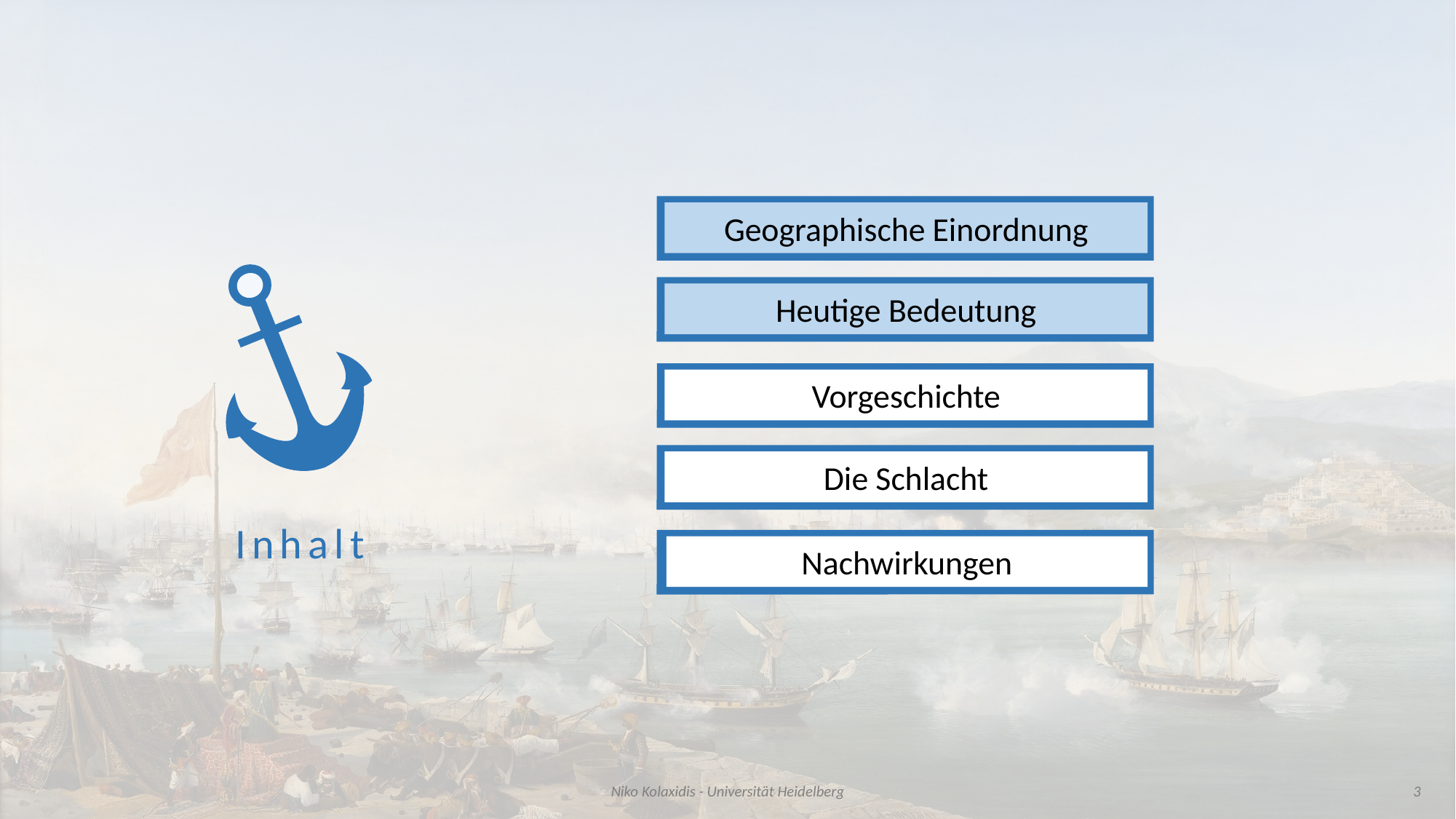

Geographische Einordnung

Heutige Bedeutung

Vorgeschichte

Die Schlacht
Inhalt

Nachwirkungen
Niko Kolaxidis - Universität Heidelberg
3